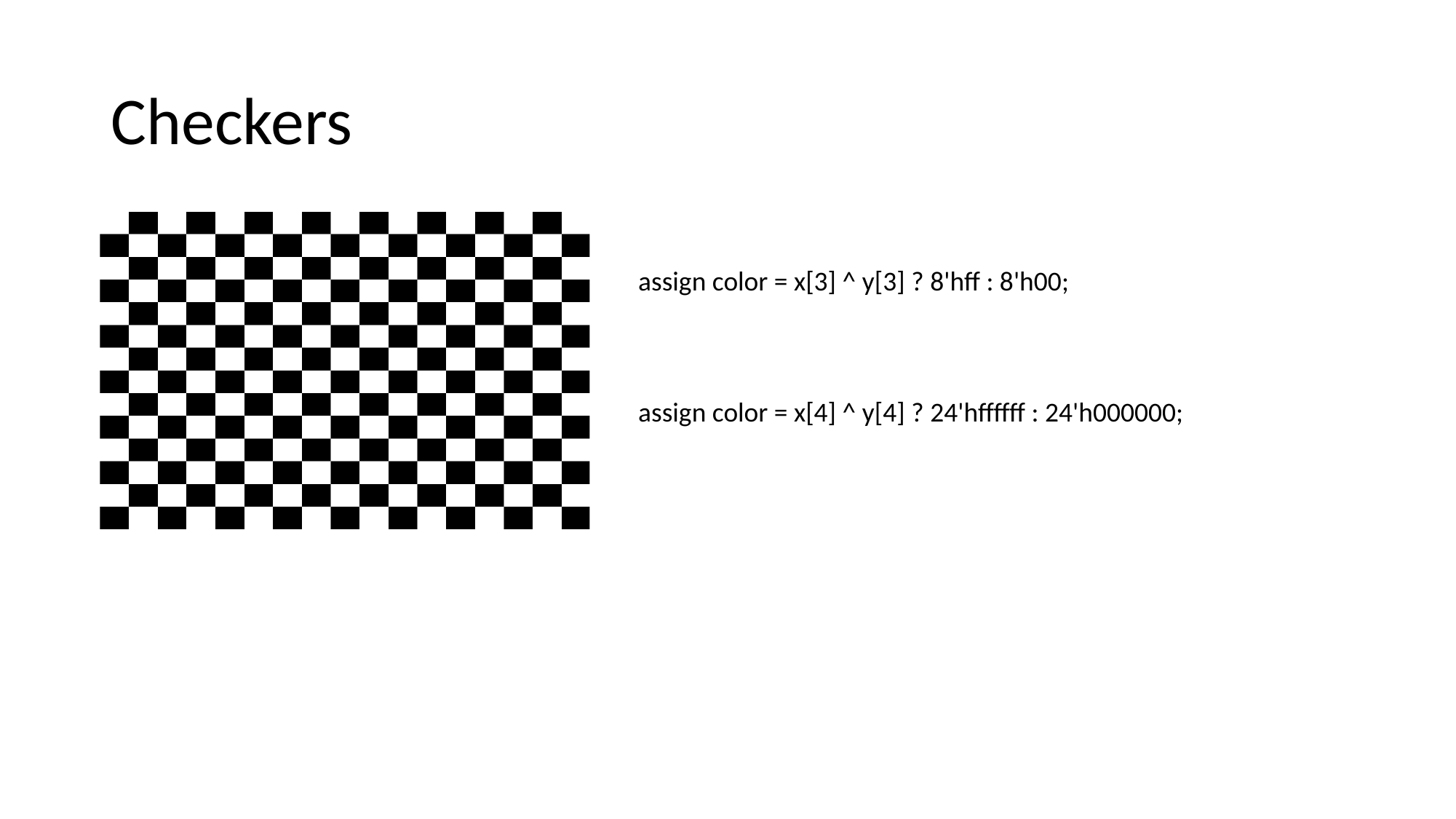

# Checkers

assign color = x[3] ^ y[3] ? 8'hff : 8'h00;

assign color = x[4] ^ y[4] ? 24'hffffff : 24'h000000;